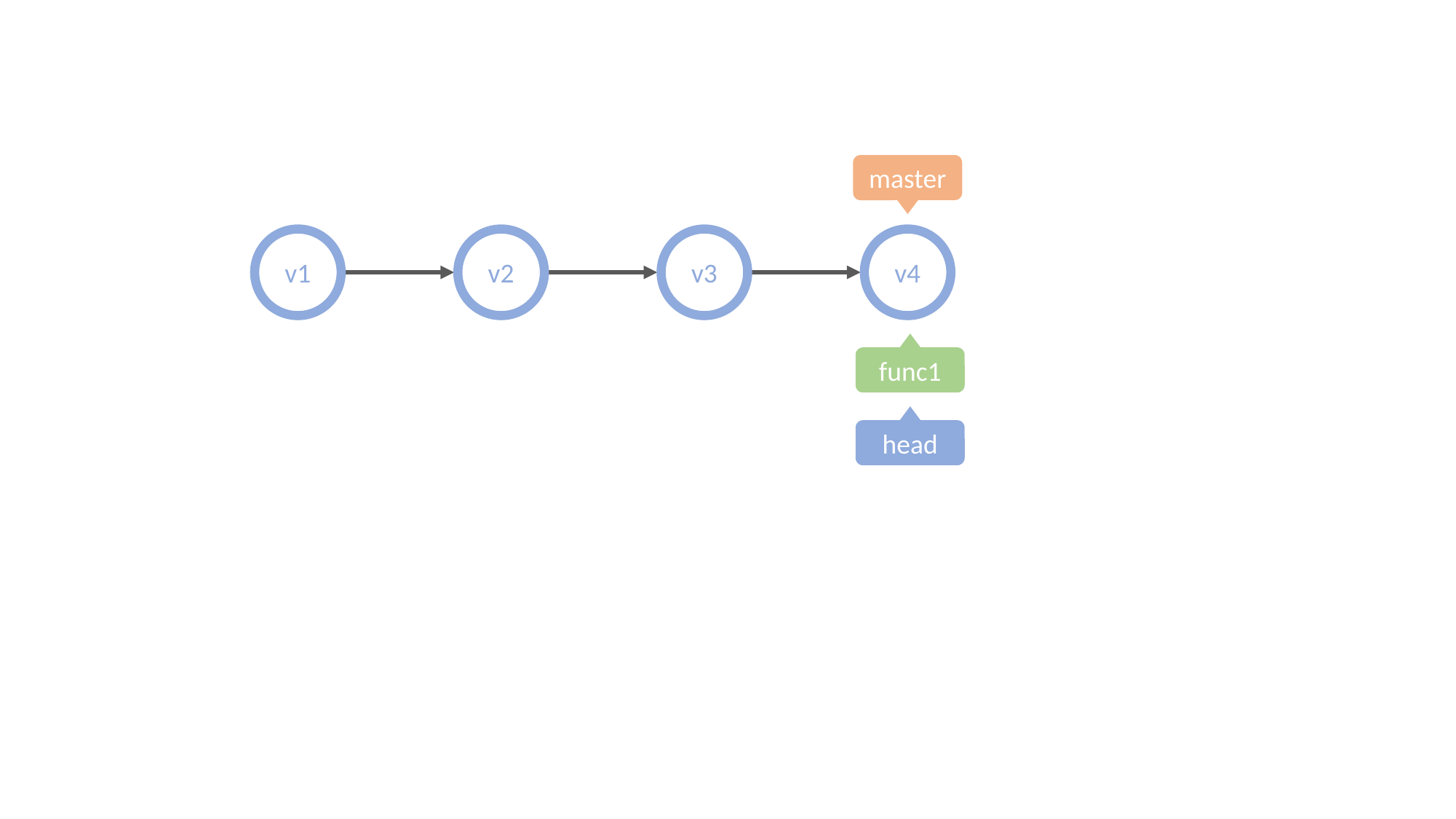

master

v1
v2
v3
v4

func1
head